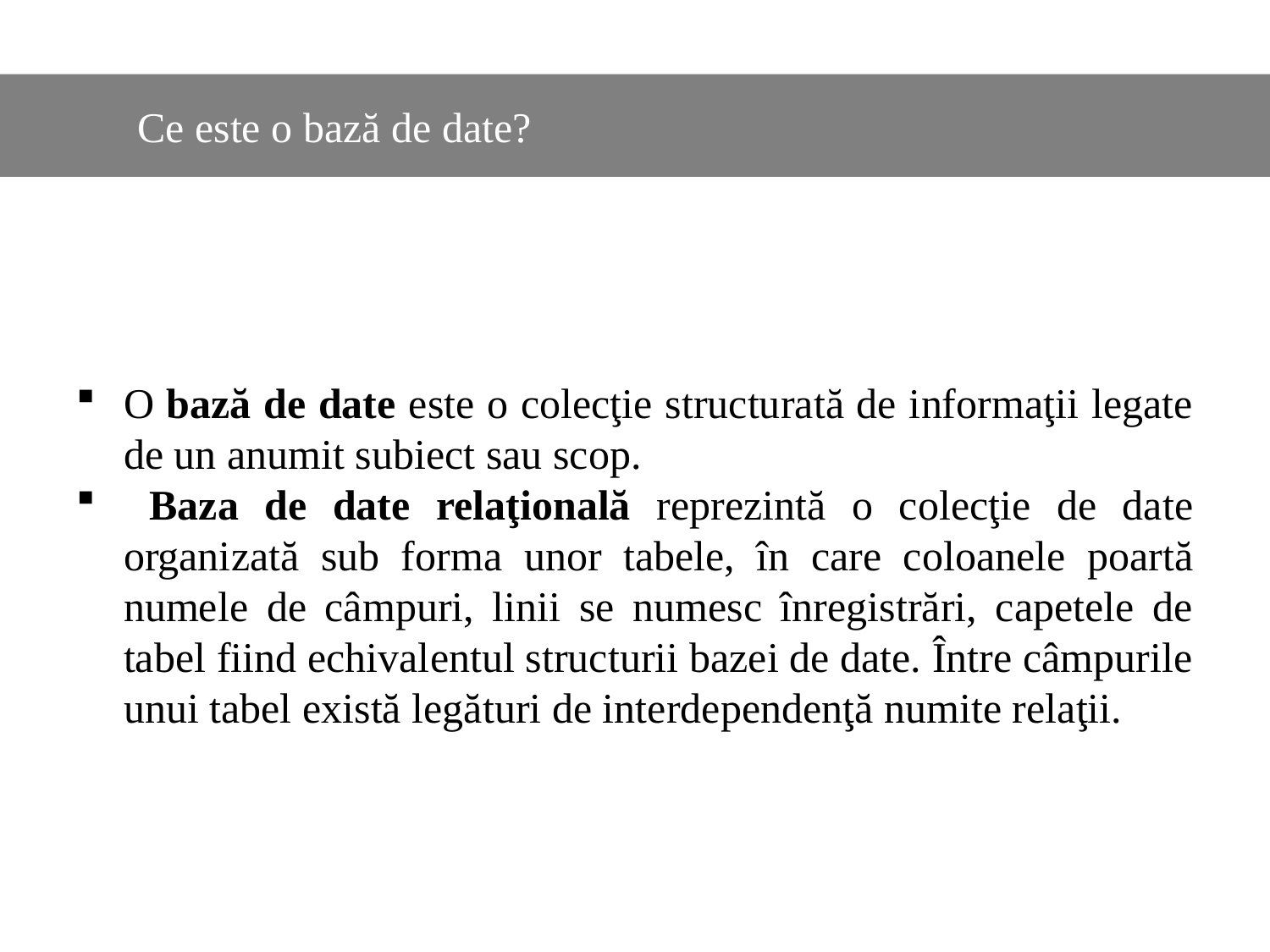

#
	Ce este o bază de date?

O bază de date este o colecţie structurată de informaţii legate de un anumit subiect sau scop.
 Baza de date relaţională reprezintă o colecţie de date organizată sub forma unor tabele, în care coloanele poartă numele de câmpuri, linii se numesc înregistrări, capetele de tabel fiind echivalentul structurii bazei de date. Între câmpurile unui tabel există legături de interdependenţă numite relaţii.